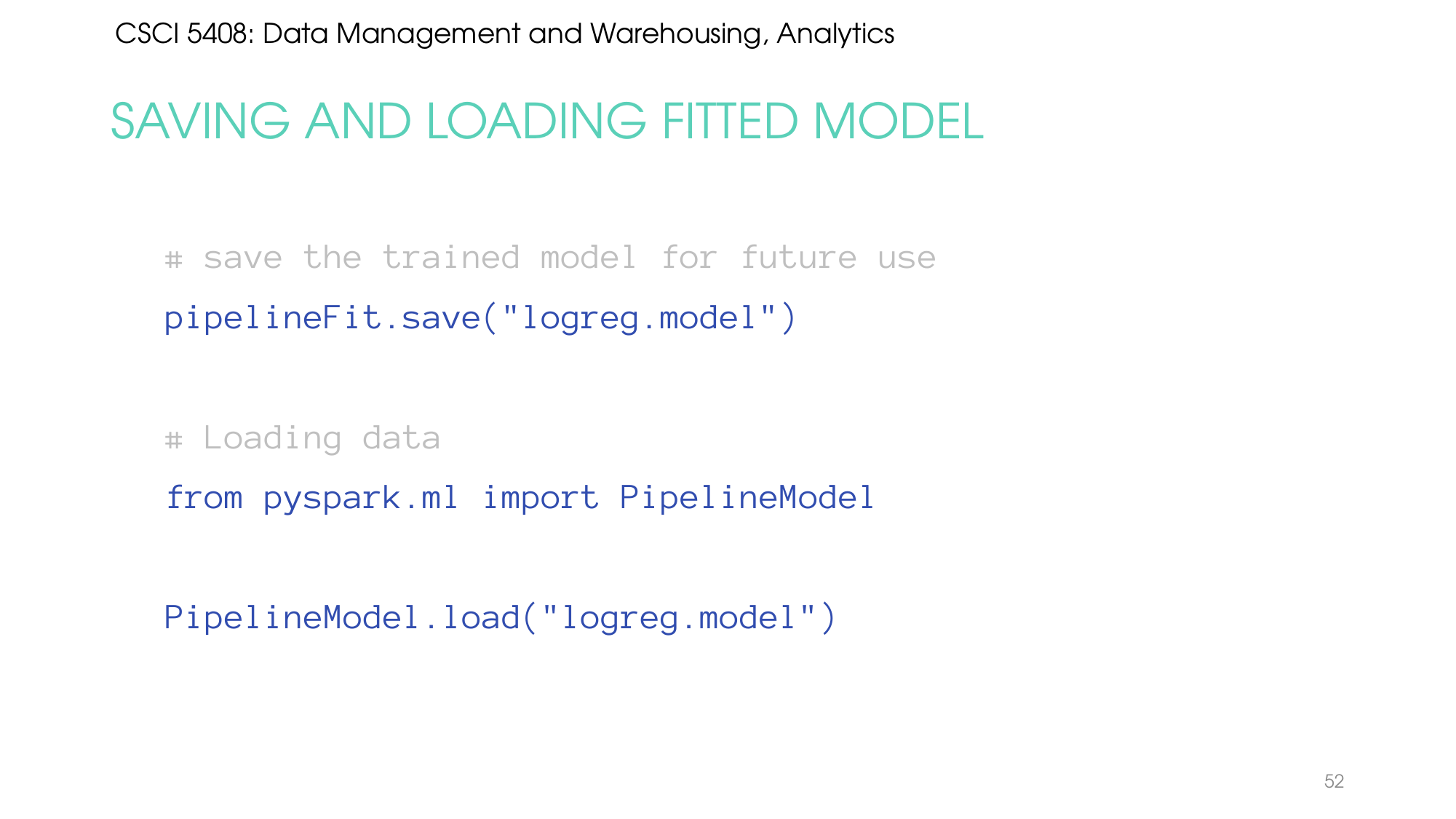

# Saving and loading fitted model
# save the trained model for future use
pipelineFit.save("logreg.model")

# Loading data
from pyspark.ml import PipelineModel

PipelineModel.load("logreg.model")

52